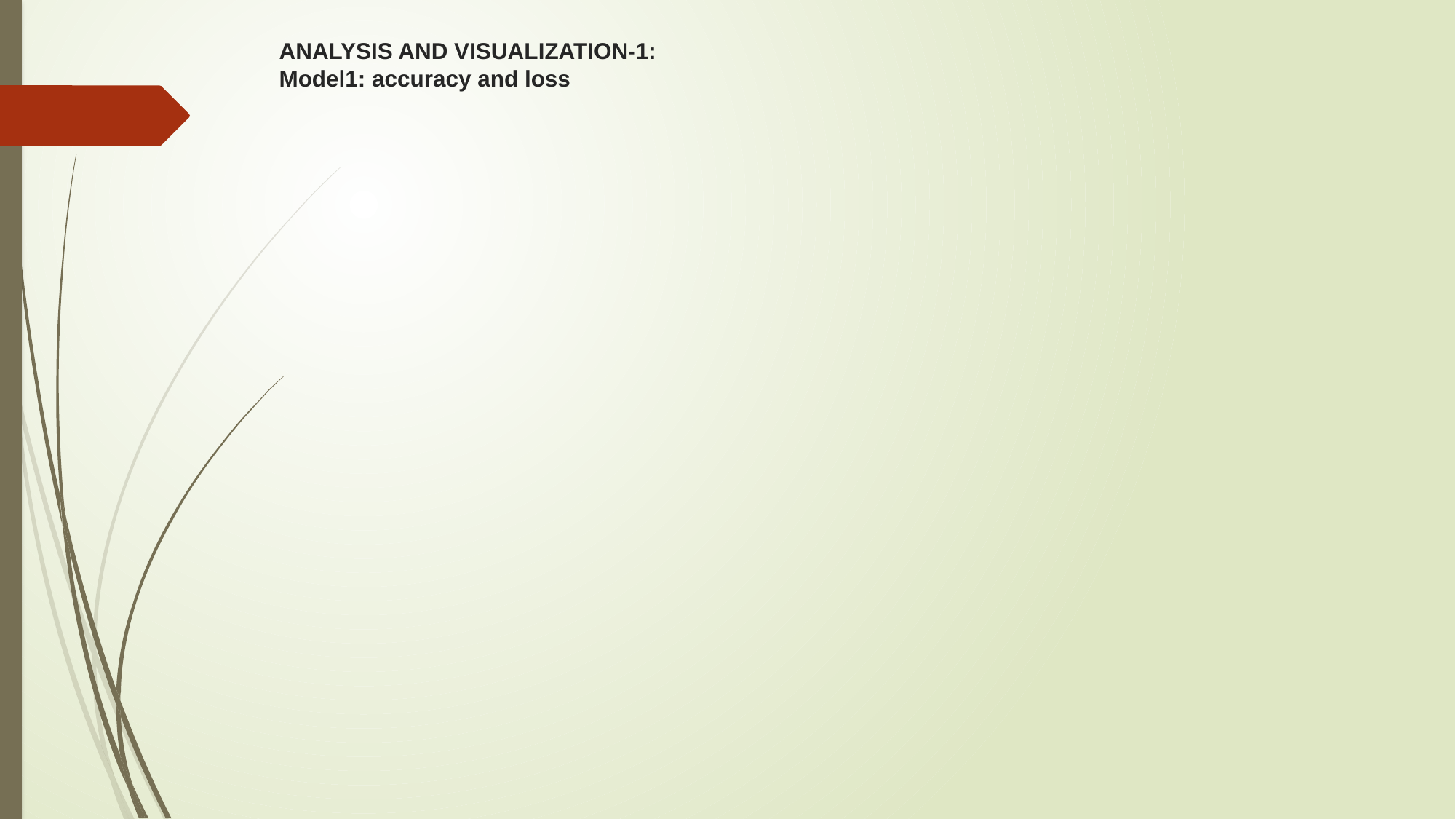

# ANALYSIS AND VISUALIZATION-1: Model1: accuracy and loss